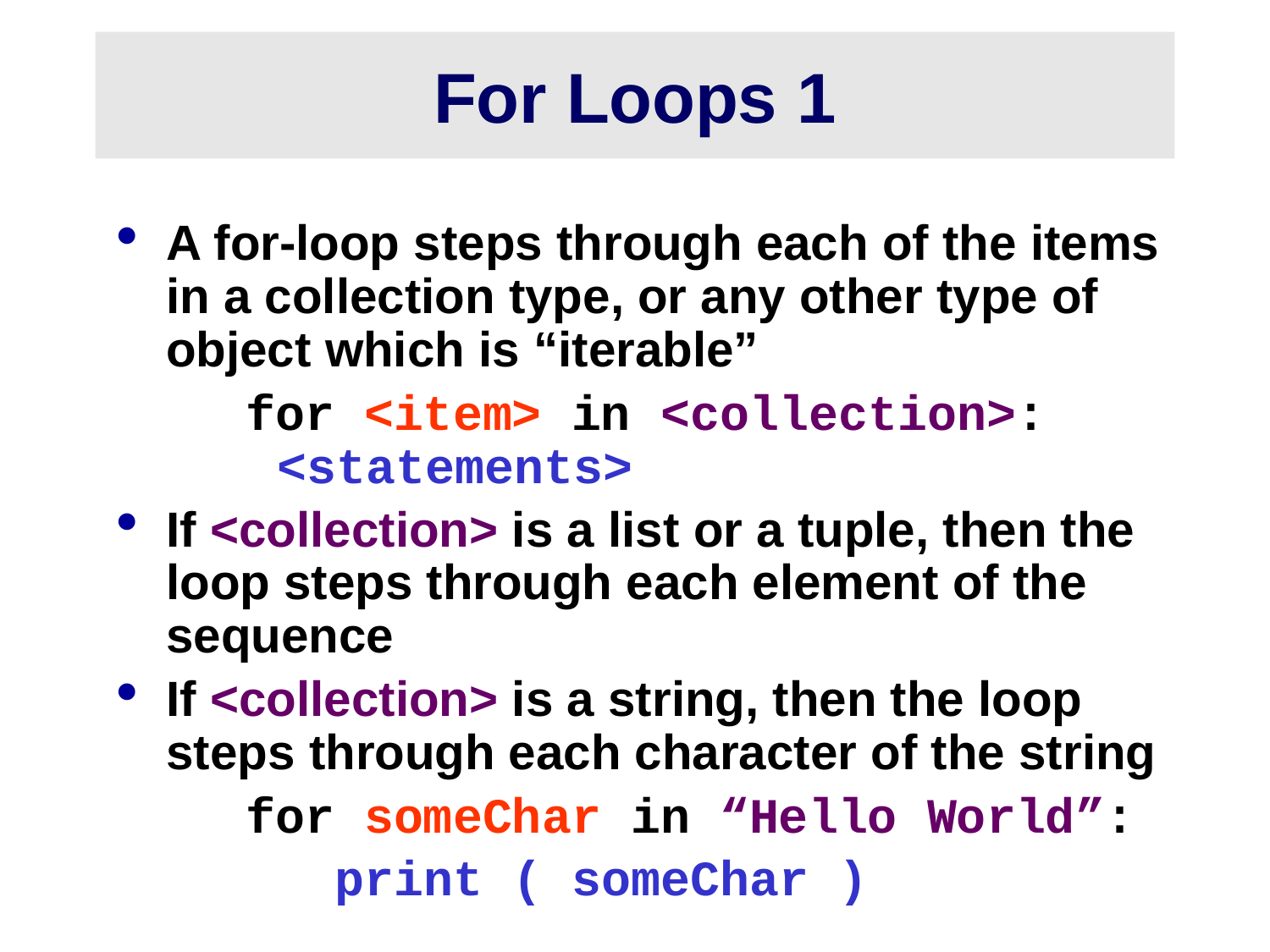

# For Loops 1
A for-loop steps through each of the items in a collection type, or any other type of object which is “iterable”
for <item> in <collection>:
<statements>
If <collection> is a list or a tuple, then the loop steps through each element of the sequence
If <collection> is a string, then the loop steps through each character of the string
for someChar in “Hello World”:
   print ( someChar )